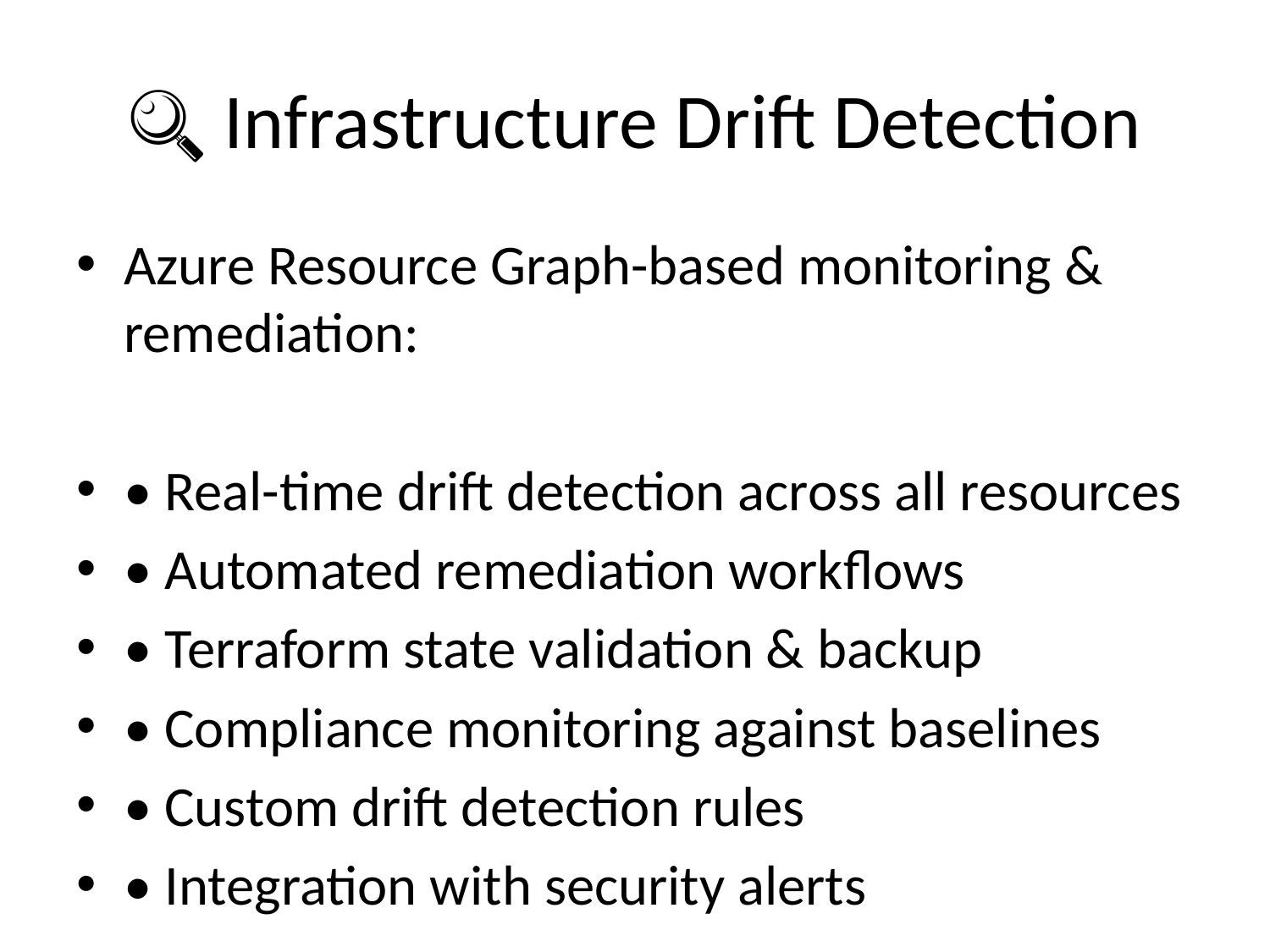

# 🔍 Infrastructure Drift Detection
Azure Resource Graph-based monitoring & remediation:

• Real-time drift detection across all resources
• Automated remediation workflows
• Terraform state validation & backup
• Compliance monitoring against baselines
• Custom drift detection rules
• Integration with security alerts

Ensures infrastructure remains compliant and secure